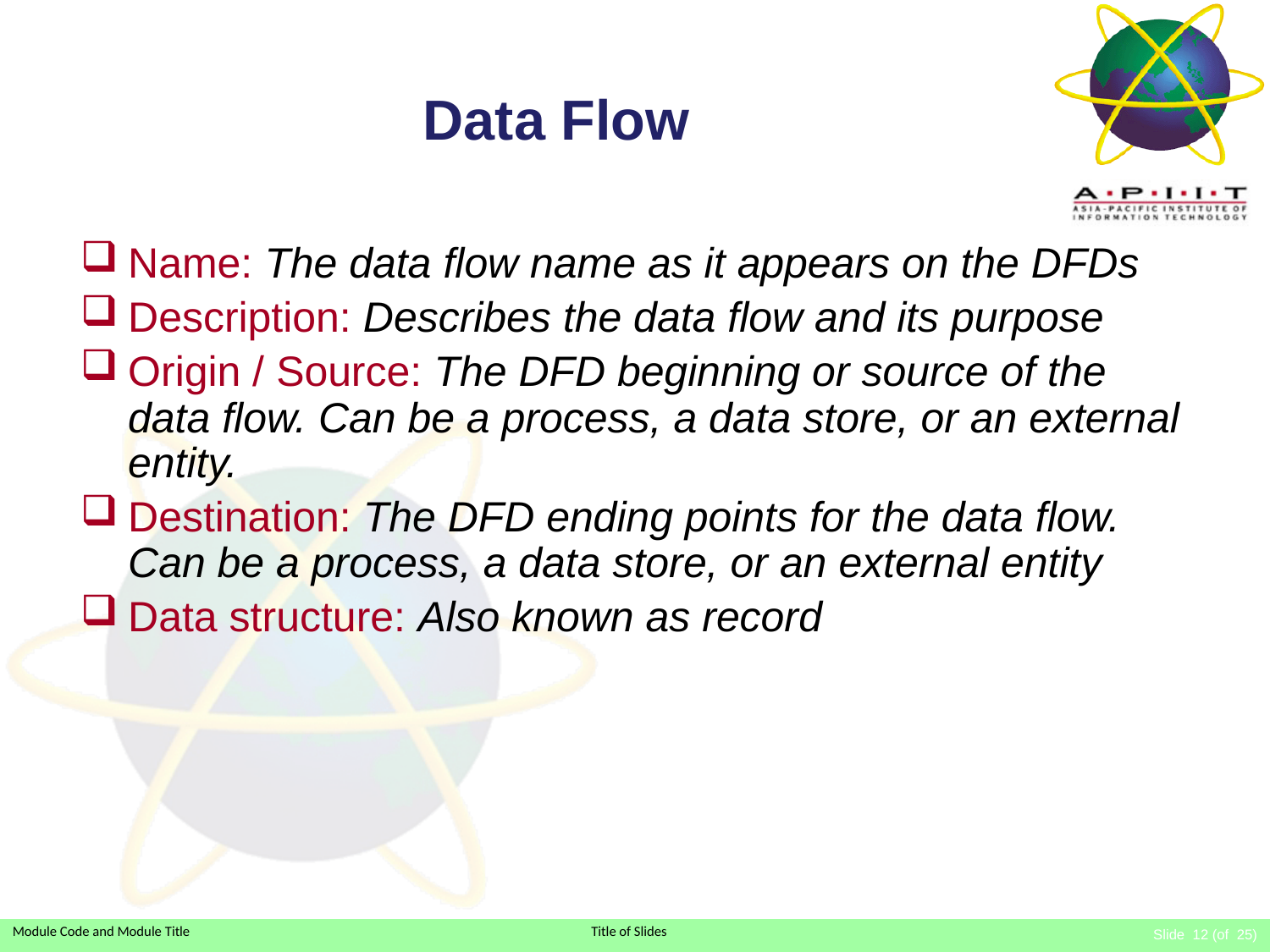

# Data Flow
Name: The data flow name as it appears on the DFDs
Description: Describes the data flow and its purpose
Origin / Source: The DFD beginning or source of the data flow. Can be a process, a data store, or an external entity.
Destination: The DFD ending points for the data flow. Can be a process, a data store, or an external entity
Data structure: Also known as record
Slide  12 (of  25)